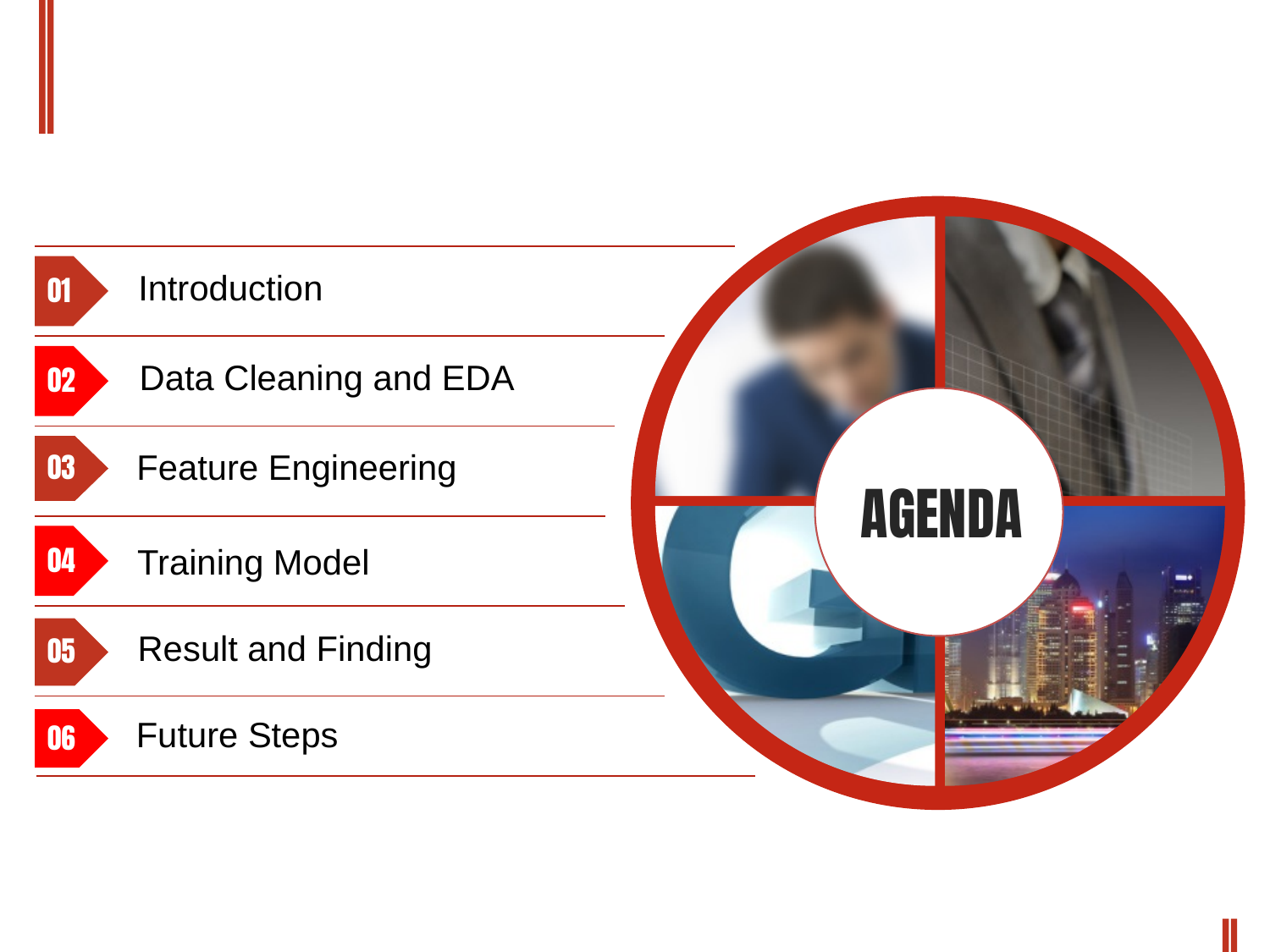

01
Introduction
02
Data Cleaning and EDA

03
Feature Engineering
 AGENDA
04
Training Model
05
Result and Finding
Future Steps
06